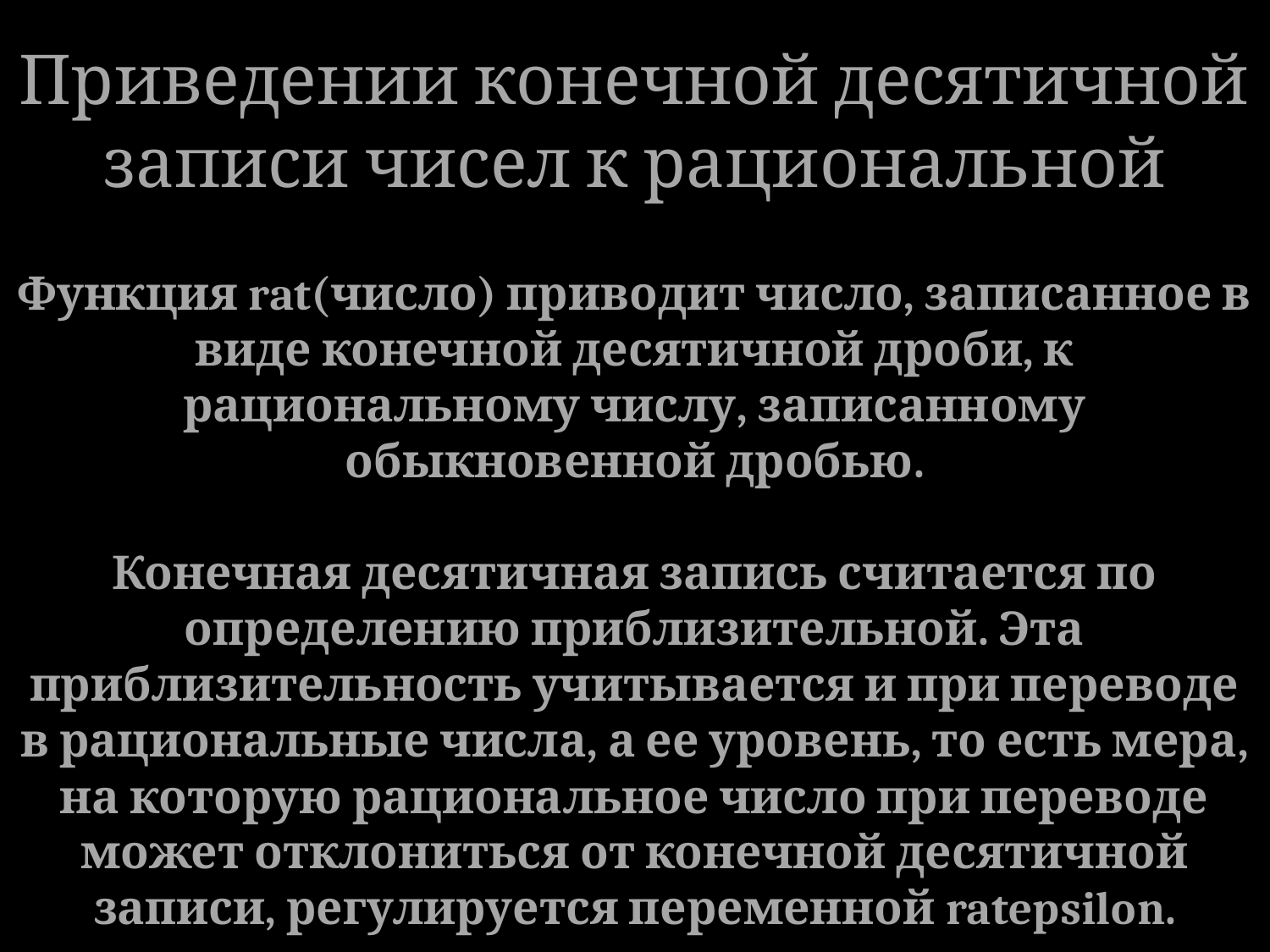

Приведении конечной десятичной записи чисел к рациональной
Функция rat(число) приводит число, записанное в виде конечной десятичной дроби, к
рациональному числу, записанному обыкновенной дробью.

Конечная десятичная запись считается по определению приблизительной. Эта приблизительность учитывается и при переводе в рациональные числа, а ее уровень, то есть мера, на которую рациональное число при переводе может отклониться от конечной десятичной записи, регулируется переменной ratepsilon.